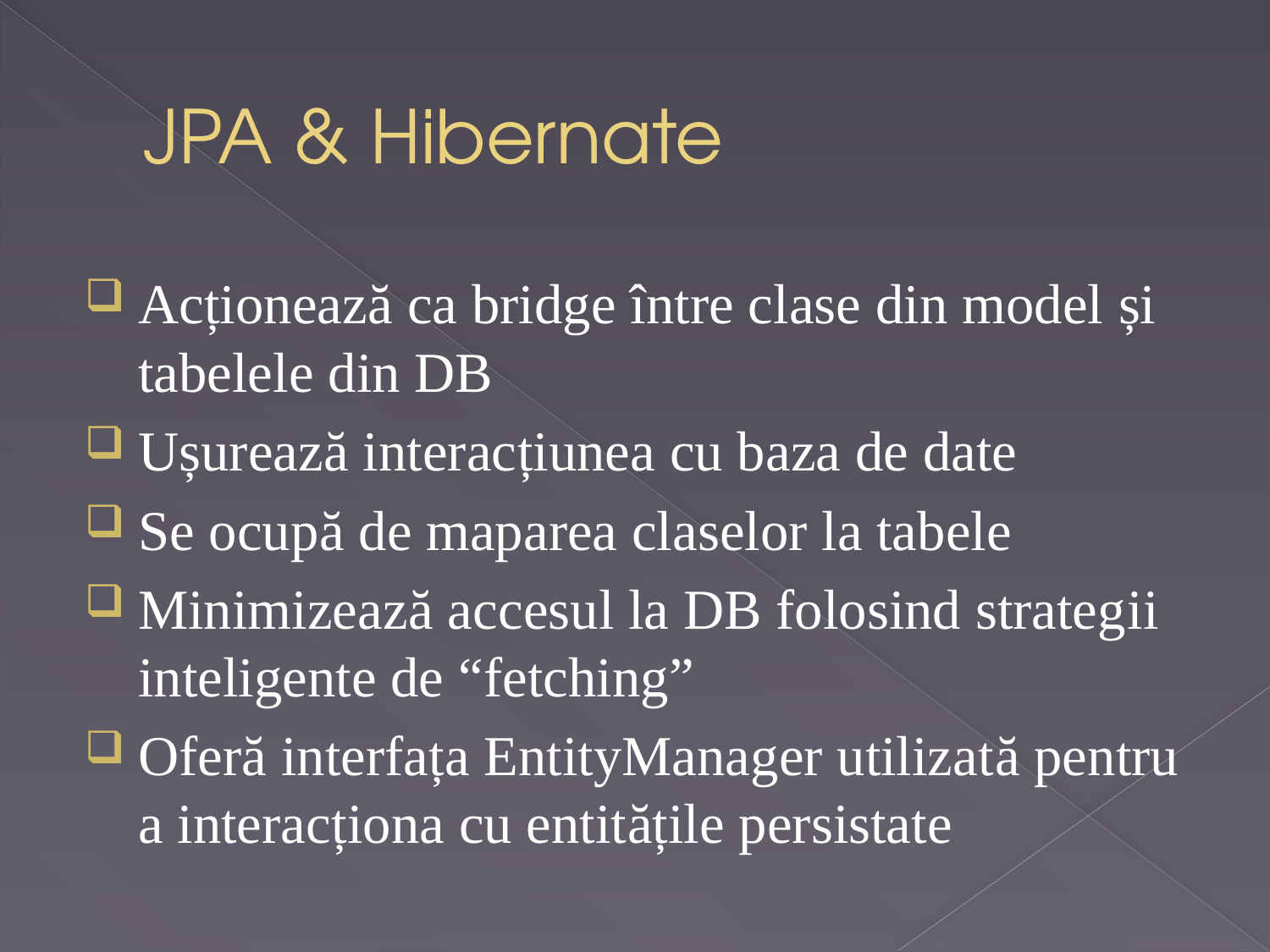

# JPA & Hibernate
Acționează ca bridge între clase din model și tabelele din DB
Ușurează interacțiunea cu baza de date
Se ocupă de maparea claselor la tabele
Minimizează accesul la DB folosind strategii inteligente de “fetching”
Oferă interfața EntityManager utilizată pentru a interacționa cu entitățile persistate